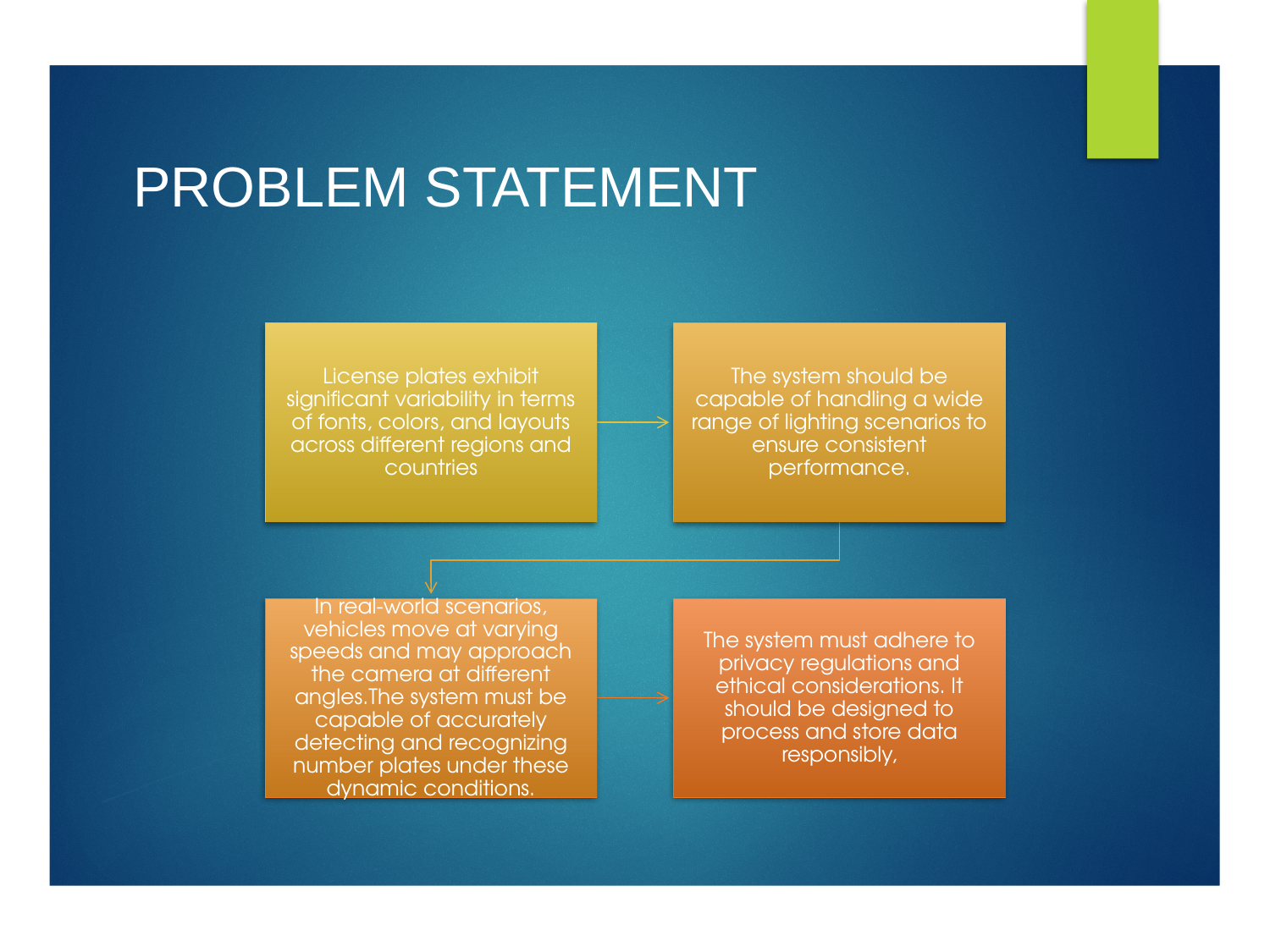

# PROBLEM STATEMENT

License plates exhibit significant variability in terms of fonts, colors, and layouts across different regions and countries

The system should be capable of handling a wide range of lighting scenarios to ensure consistent performance.

In real-world scenarios, vehicles move at varying speeds and may approach the camera at different angles.The system must be capable of accurately detecting and recognizing number plates under these dynamic conditions.
The system must adhere to privacy regulations and ethical considerations. It should be designed to process and store data responsibly,